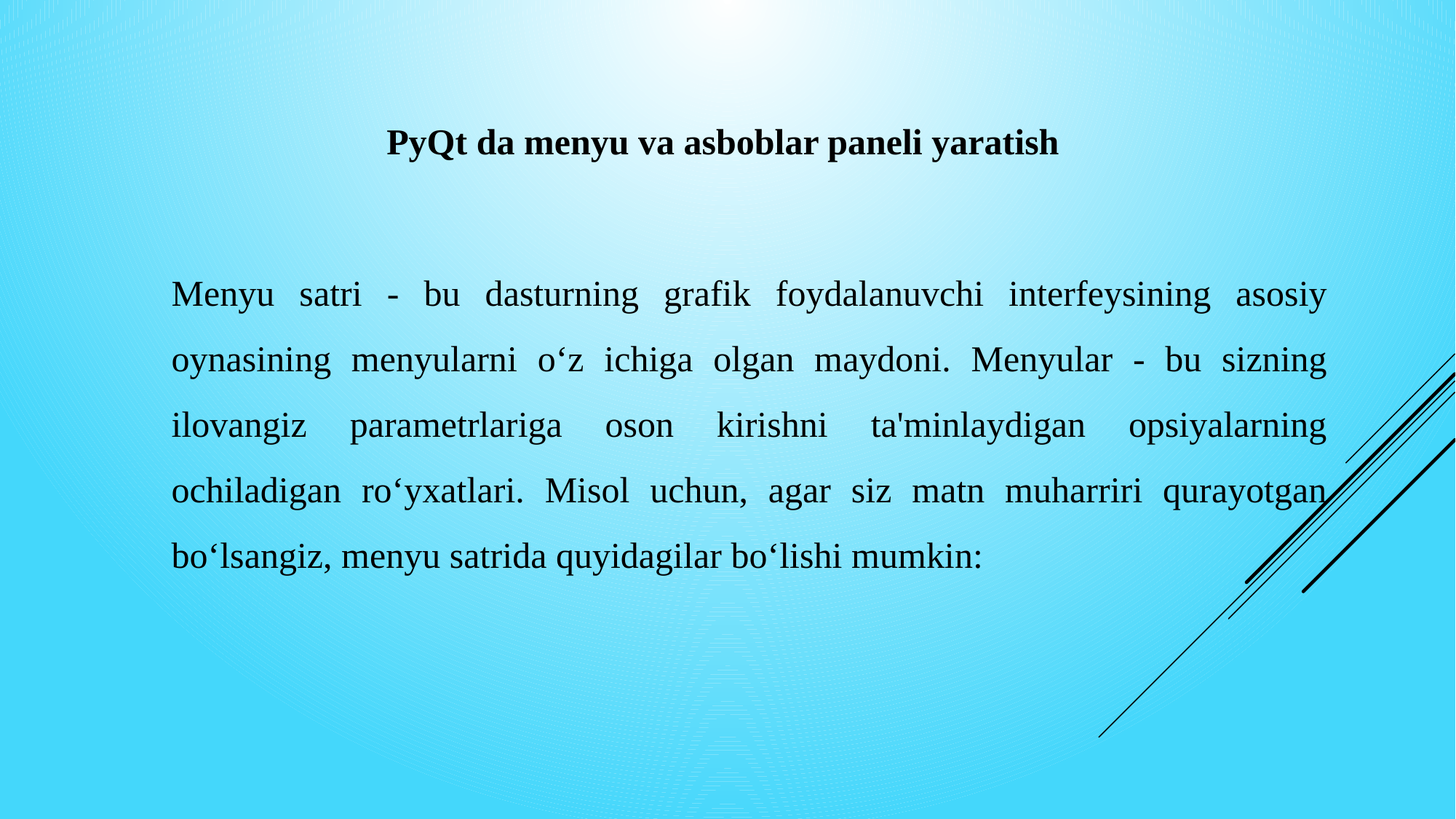

PyQt da menyu va asboblar paneli yaratish
Menyu satri - bu dasturning grafik foydalanuvchi interfeysining asosiy oynasining menyularni o‘z ichiga olgan maydoni. Menyular - bu sizning ilovangiz parametrlariga oson kirishni ta'minlaydigan opsiyalarning ochiladigan ro‘yxatlari. Misol uchun, agar siz matn muharriri qurayotgan bo‘lsangiz, menyu satrida quyidagilar bo‘lishi mumkin: